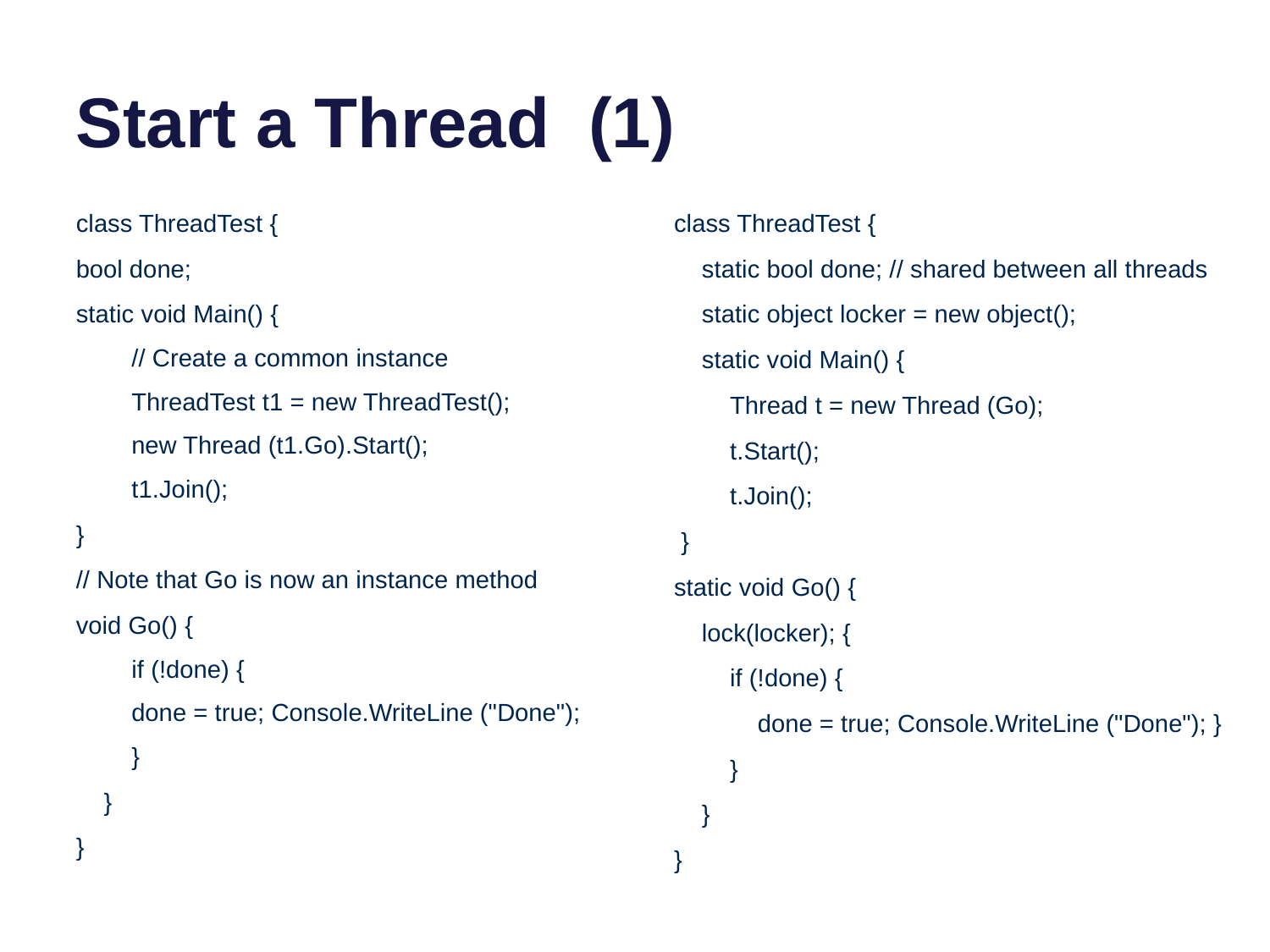

# Start a Thread  (1)
class ThreadTest {
bool done;
static void Main() {
// Create a common instance
ThreadTest t1 = new ThreadTest();
new Thread (t1.Go).Start();
t1.Join();
}
// Note that Go is now an instance method
void Go() {
if (!done) {
done = true; Console.WriteLine ("Done");
}
    }
}
class ThreadTest {
    static bool done; // shared between all threads
    static object locker = new object();
    static void Main() {
        Thread t = new Thread (Go);
        t.Start();
        t.Join();
 }
static void Go() {
    lock(locker); {
        if (!done) {
            done = true; Console.WriteLine ("Done"); }
        }
    }
}